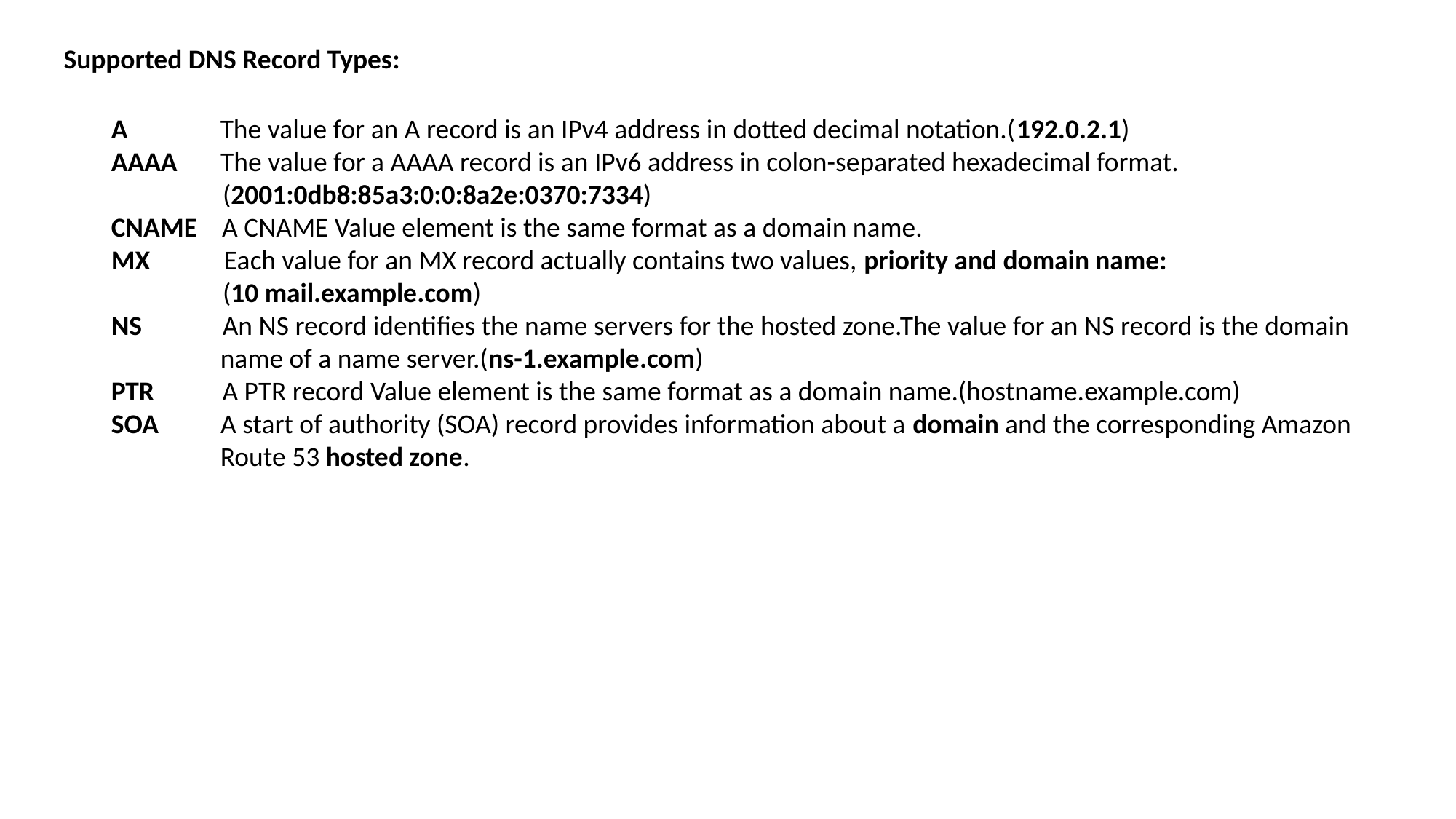

Supported DNS Record Types:
A               The value for an A record is an IPv4 address in dotted decimal notation.(192.0.2.1)
AAAA       The value for a AAAA record is an IPv6 address in colon-separated hexadecimal format.
                  (2001:0db8:85a3:0:0:8a2e:0370:7334)
CNAME    A CNAME Value element is the same format as a domain name.
MX            Each value for an MX record actually contains two values, priority and domain name:
                  (10 mail.example.com)
NS             An NS record identifies the name servers for the hosted zone.The value for an NS record is the domain      	name of a name server.(ns-1.example.com)
PTR           A PTR record Value element is the same format as a domain name.(hostname.example.com)
SOA          A start of authority (SOA) record provides information about a domain and the corresponding Amazon 	Route 53 hosted zone.